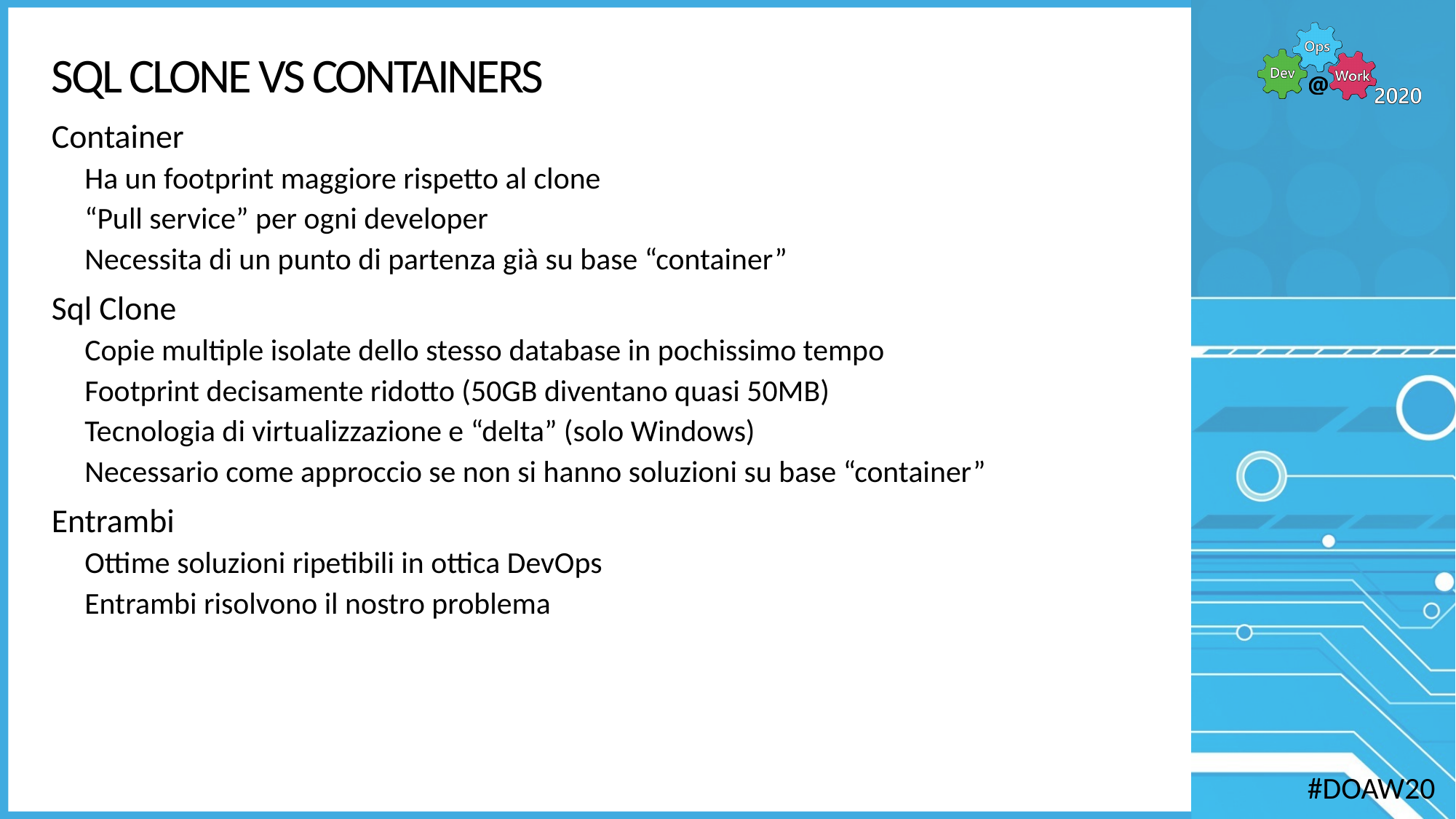

# SQL Clone vs Containers
Container
Ha un footprint maggiore rispetto al clone
“Pull service” per ogni developer
Necessita di un punto di partenza già su base “container”
Sql Clone
Copie multiple isolate dello stesso database in pochissimo tempo
Footprint decisamente ridotto (50GB diventano quasi 50MB)
Tecnologia di virtualizzazione e “delta” (solo Windows)
Necessario come approccio se non si hanno soluzioni su base “container”
Entrambi
Ottime soluzioni ripetibili in ottica DevOps
Entrambi risolvono il nostro problema